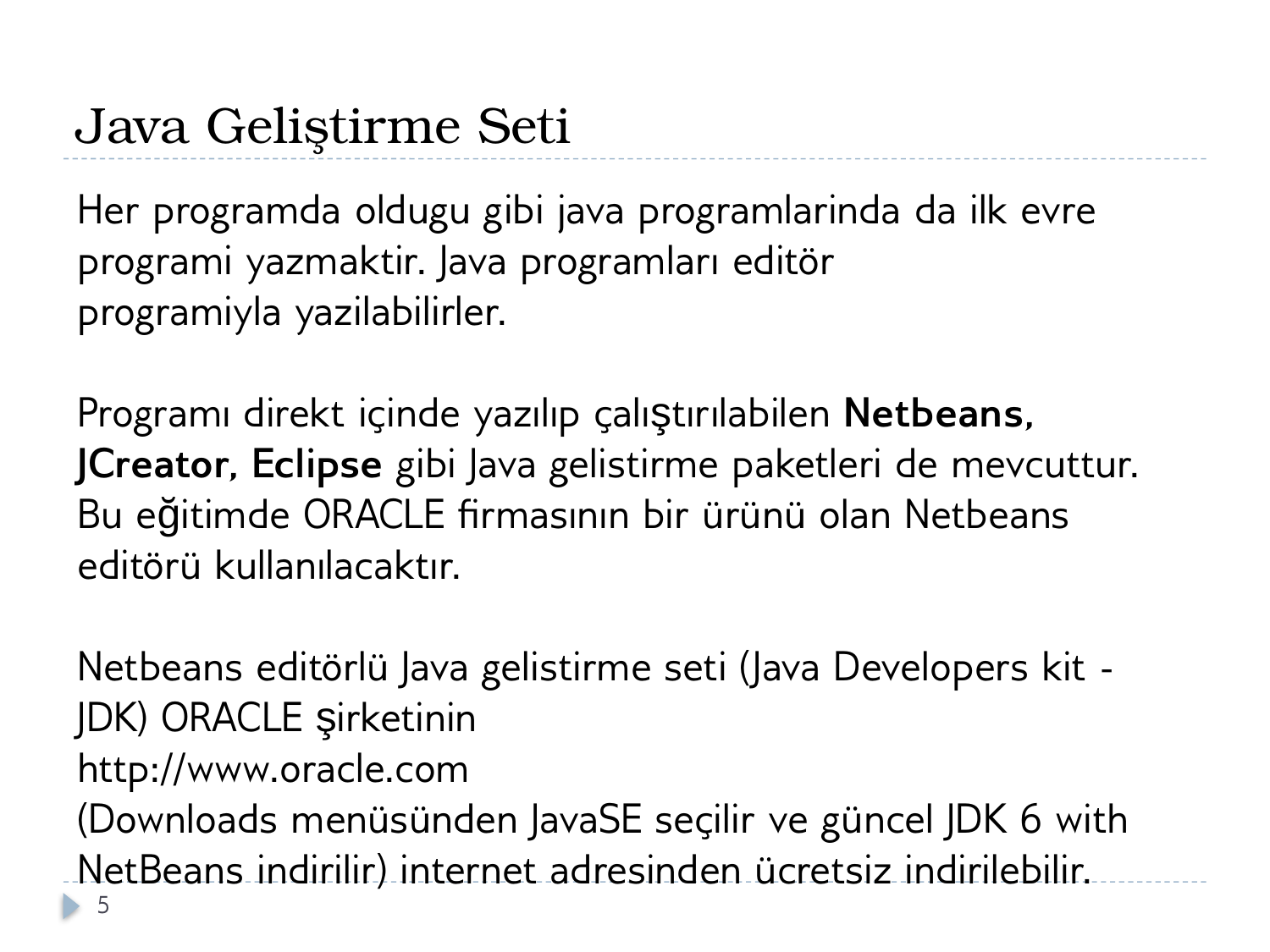

Derleyici ve Yorumlayıcı ile İlgili Kavramları bilir
Java Geliştirme Seti
Her programda oldugu gibi java programlarinda da ilk evre programi yazmaktir. Java programları editör
programiyla yazilabilirler.

Programı direkt içinde yazılıp çalıştırılabilen Netbeans, JCreator, Eclipse gibi Java gelistirme paketleri de mevcuttur.
Bu eğitimde ORACLE firmasının bir ürünü olan Netbeans editörü kullanılacaktır.

Netbeans editörlü Java gelistirme seti (Java Developers kit ‐ JDK) ORACLE şirketinin
http://www.oracle.com
(Downloads menüsünden JavaSE seçilir ve güncel JDK 6 with NetBeans indirilir) internet adresinden ücretsiz indirilebilir.
5